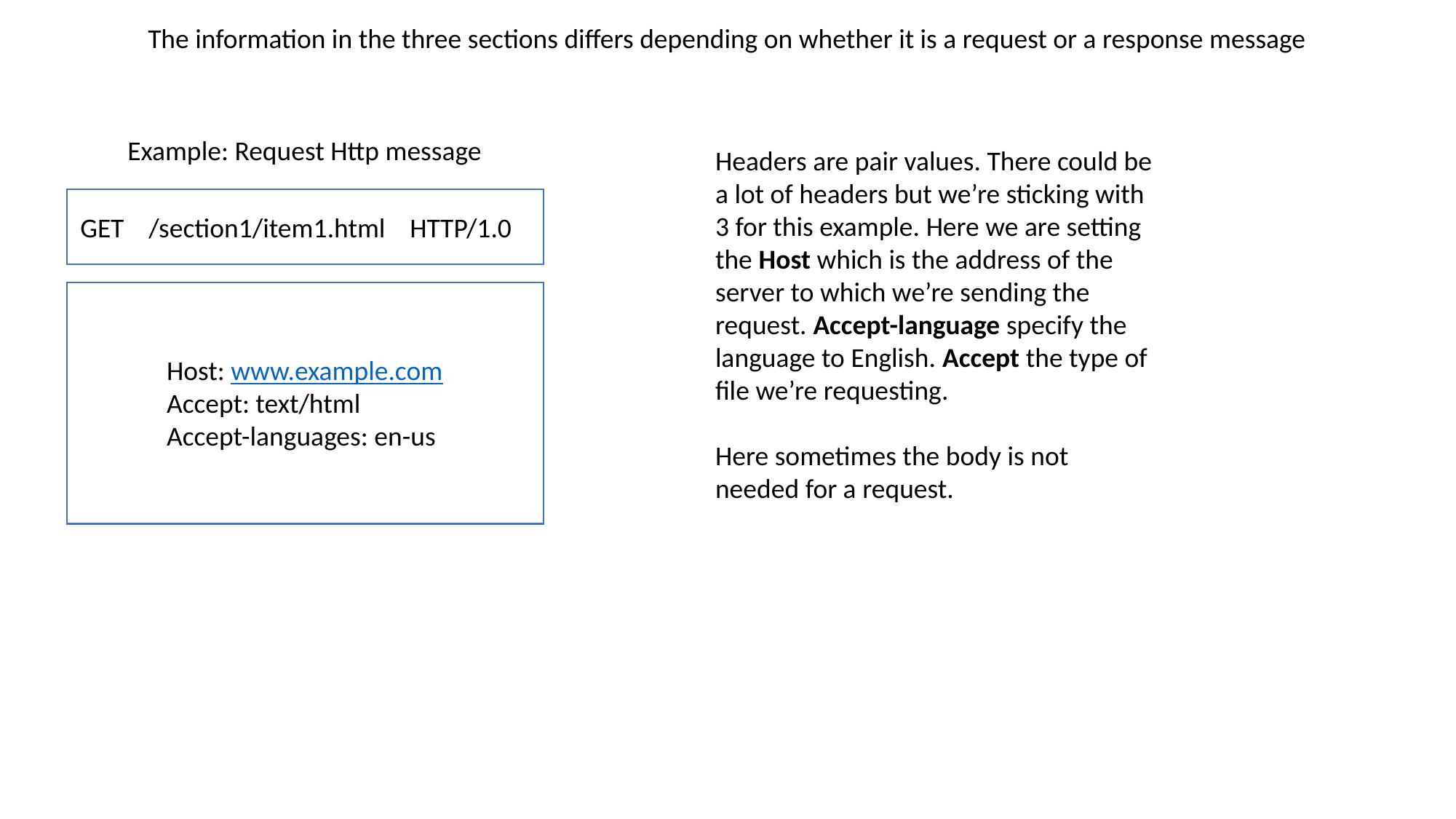

The information in the three sections differs depending on whether it is a request or a response message
Example: Request Http message

GET    /section1/item1.html    HTTP/1.0

Host: www.example.com
Accept: text/html
Accept-languages: en-us
Headers are pair values. There could be a lot of headers but we’re sticking with 3 for this example. Here we are setting the Host which is the address of the server to which we’re sending the request. Accept-language specify the language to English. Accept the type of file we’re requesting.

Here sometimes the body is not needed for a request.